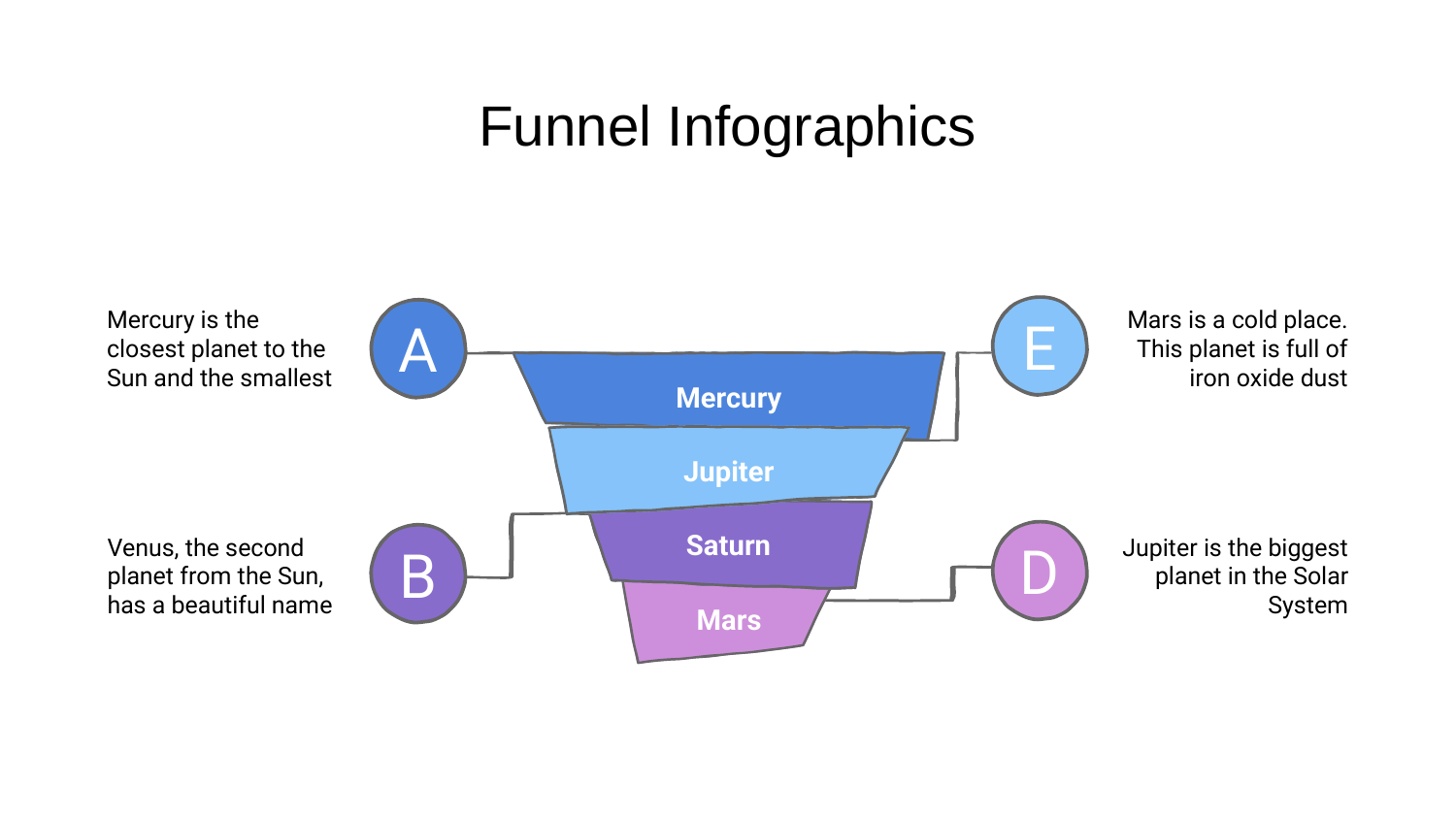

# Funnel Infographics
Mercury is the closest planet to the Sun and the smallest
Mars is a cold place. This planet is full of iron oxide dust

E

Jupiter

A

Mercury

Saturn

B
Venus, the second planet from the Sun, has a beautiful name
Jupiter is the biggest planet in the Solar System

D

Mars